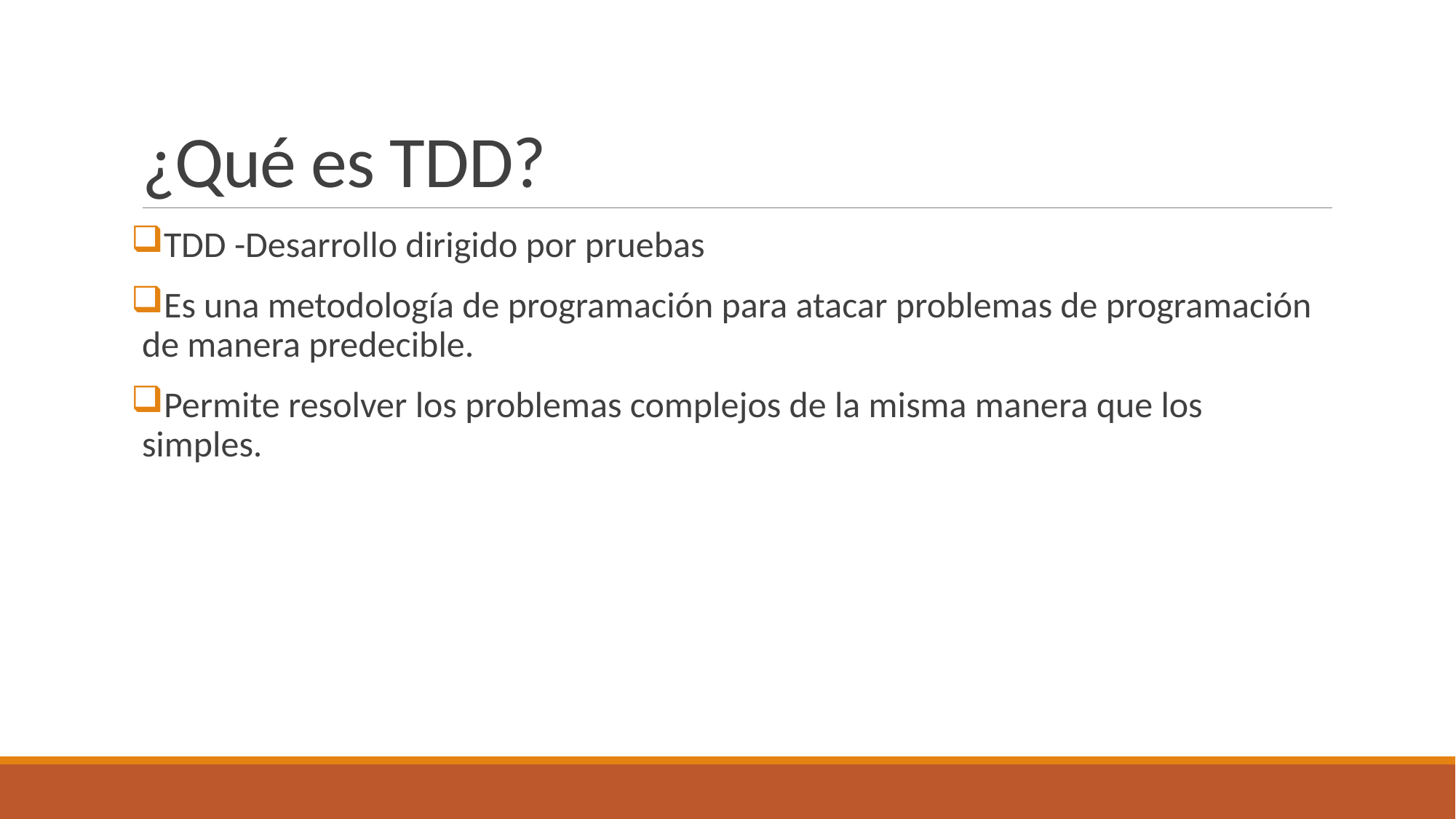

# ¿Qué es TDD?
TDD -Desarrollo dirigido por pruebas
Es una metodología de programación para atacar problemas de programación de manera predecible.
Permite resolver los problemas complejos de la misma manera que los simples.